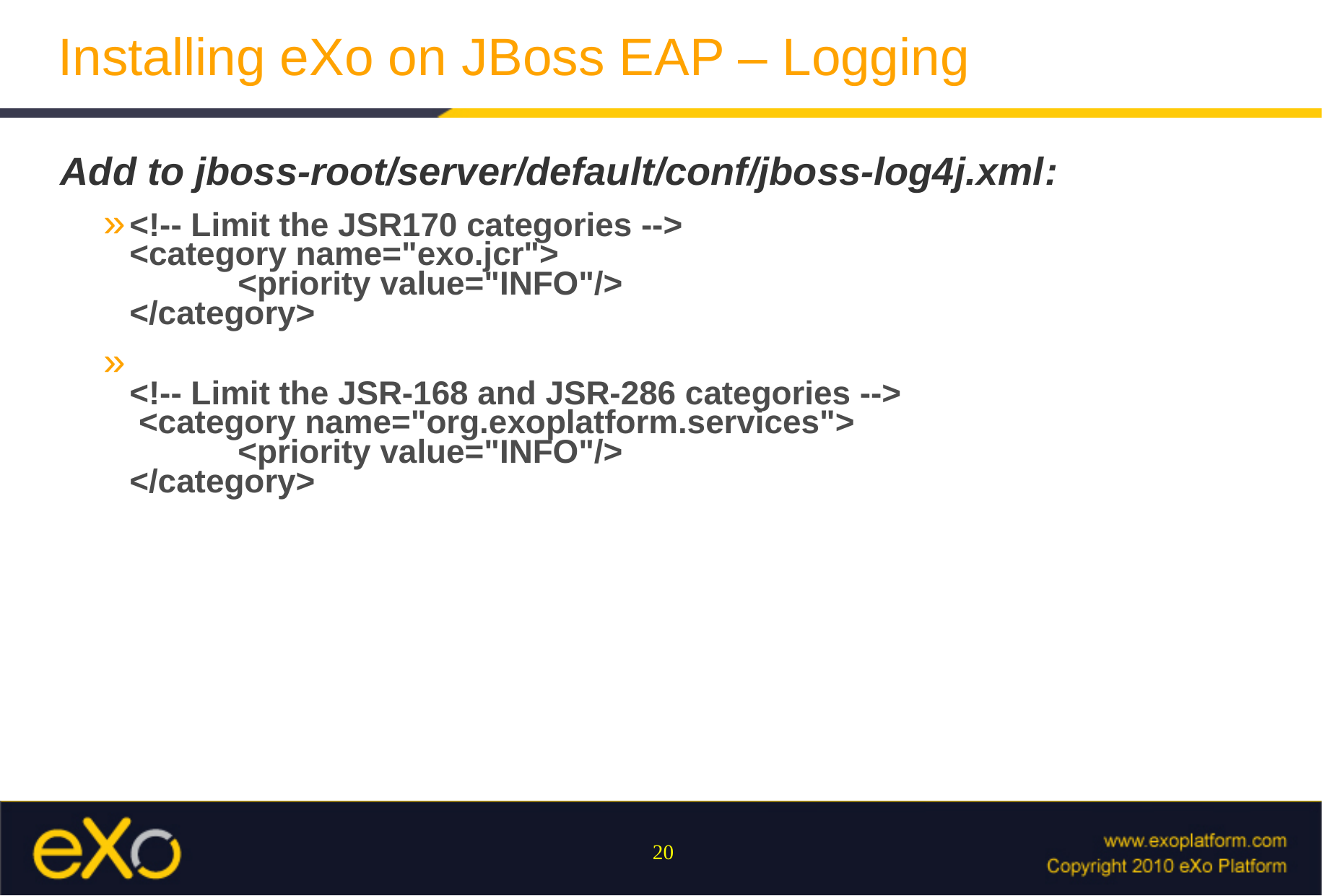

# Installing eXo on JBoss EAP – Logging
Add to jboss-root/server/default/conf/jboss-log4j.xml:
<!-- Limit the JSR170 categories -->
<category name="exo.jcr">
	<priority value="INFO"/>
</category>
<!-- Limit the JSR-168 and JSR-286 categories -->
 <category name="org.exoplatform.services">
	<priority value="INFO"/>
</category>